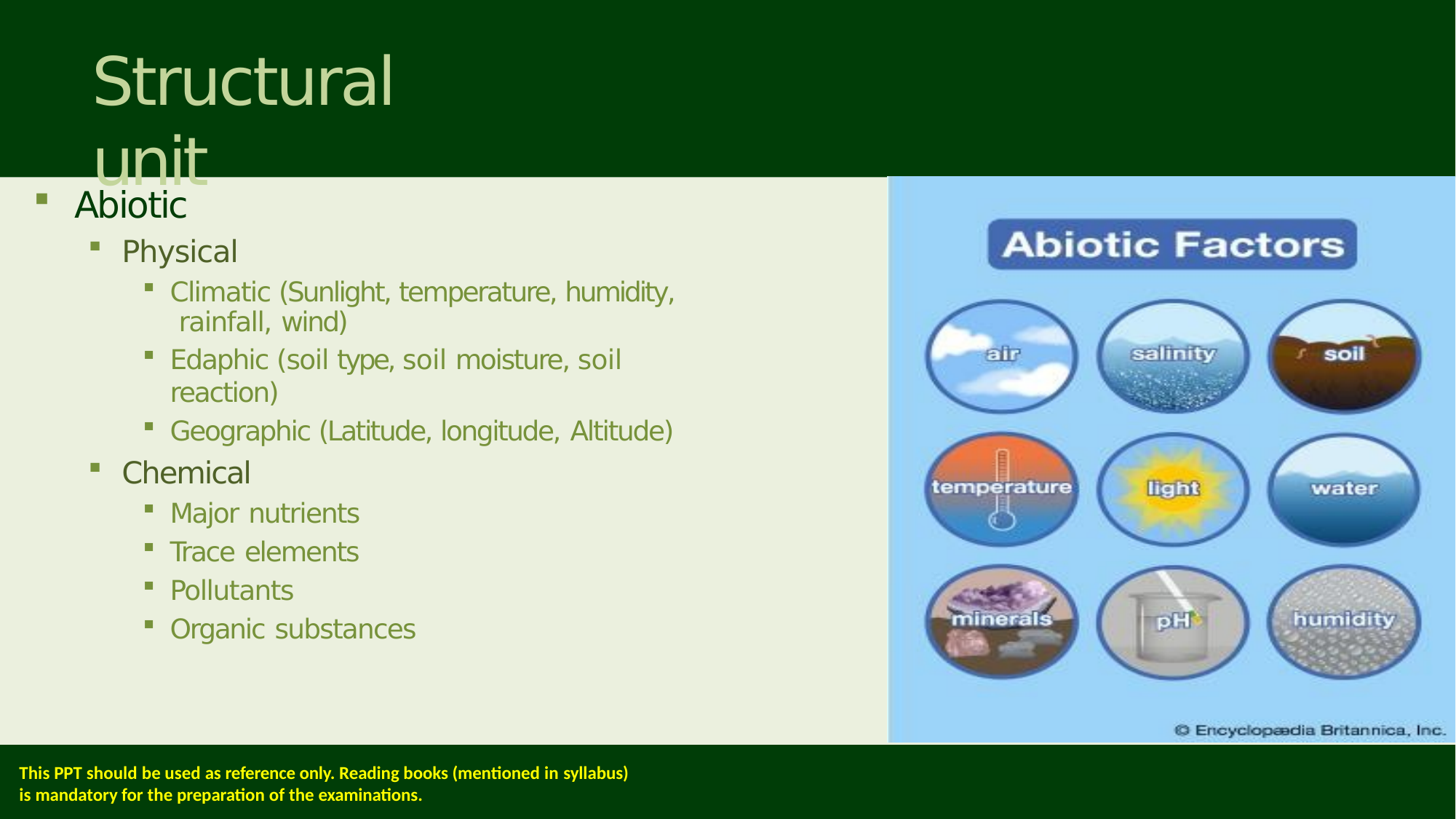

# Structural unit
Abiotic
Physical
Climatic (Sunlight, temperature, humidity,  rainfall, wind)
Edaphic (soil type, soil moisture, soil reaction)
Geographic (Latitude, longitude, Altitude)
Chemical
Major nutrients
Trace elements
Pollutants
Organic substances

This PPT should be used as reference only. Reading books (mentioned in syllabus)
is mandatory for the preparation of the examinations.